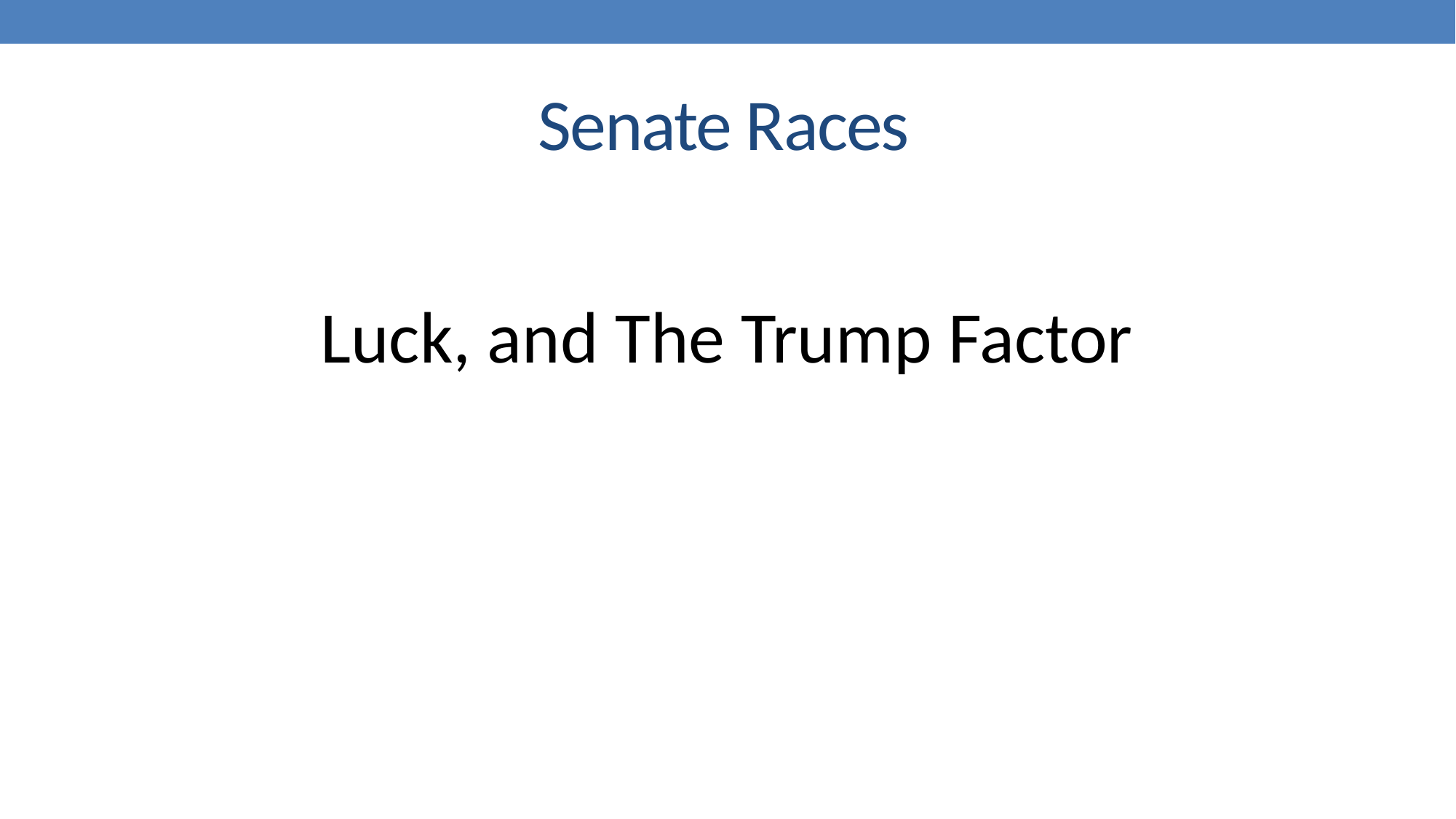

# Senate Races
Luck, and The Trump Factor